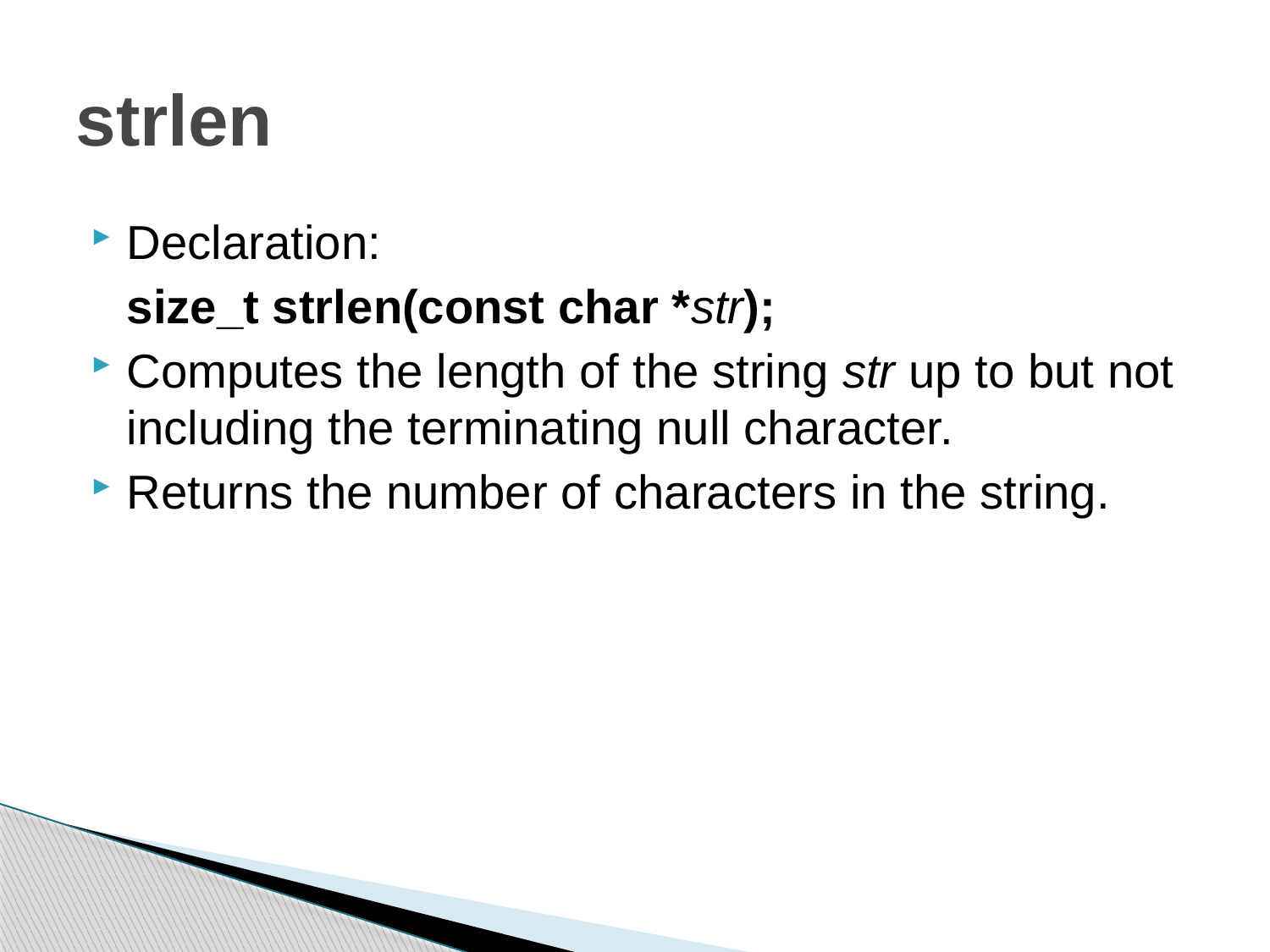

# strlen
Declaration:
	size_t strlen(const char *str);
Computes the length of the string str up to but not including the terminating null character.
Returns the number of characters in the string.